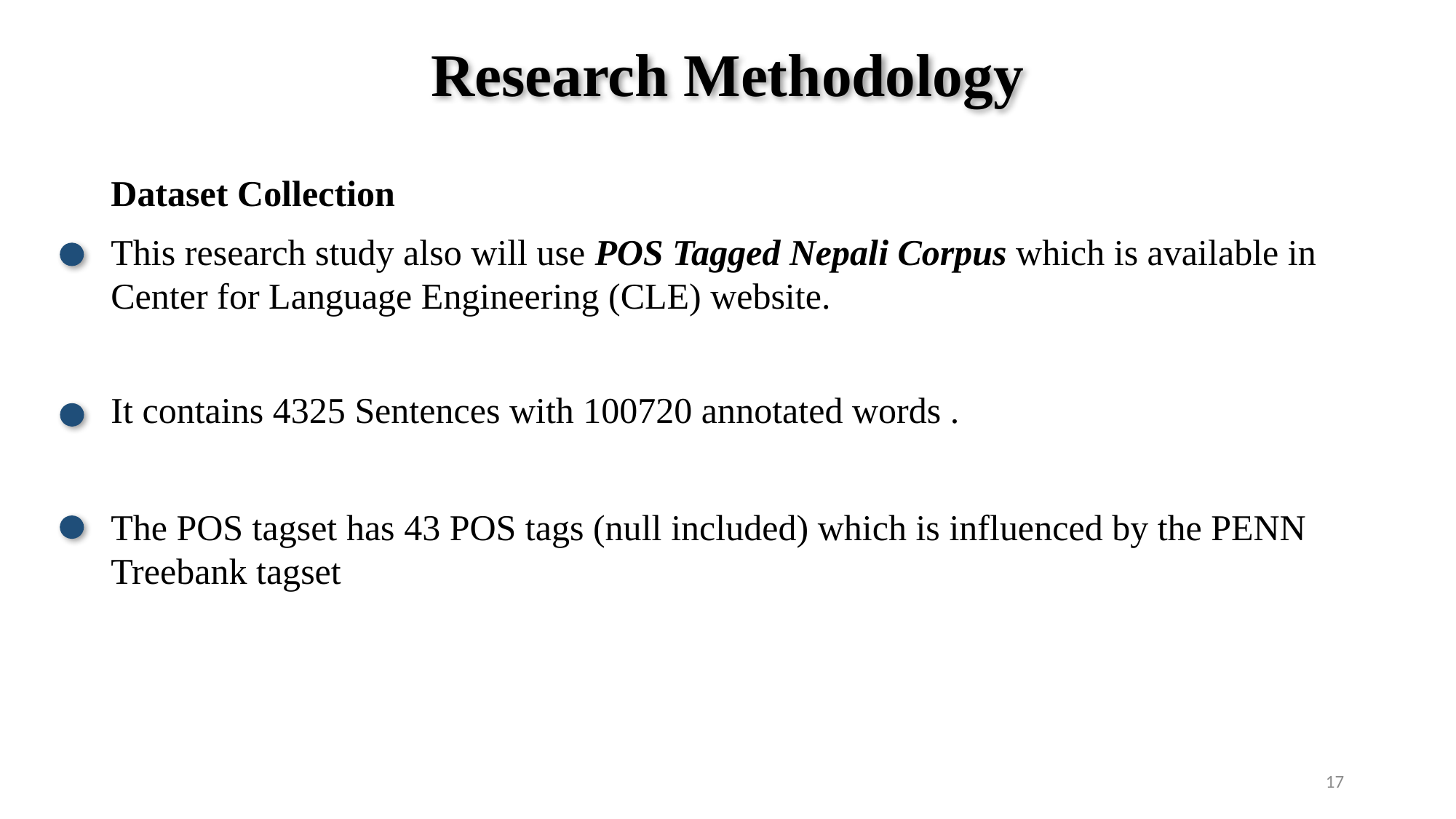

# Research Methodology
Dataset Collection
This research study also will use POS Tagged Nepali Corpus which is available in Center for Language Engineering (CLE) website.

It contains 4325 Sentences with 100720 annotated words .

The POS tagset has 43 POS tags (null included) which is influenced by the PENN Treebank tagset

17